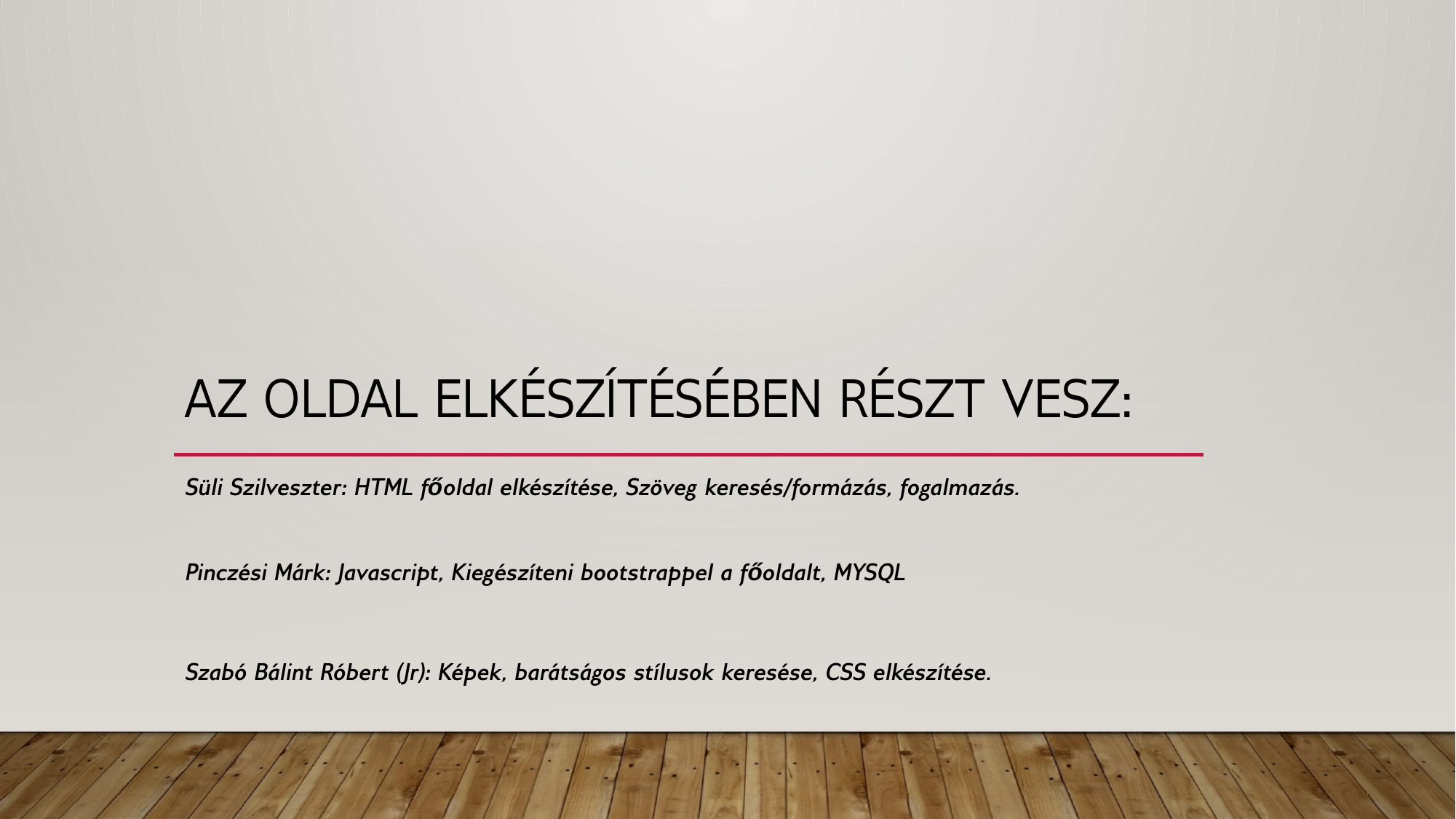

# Az oldal elkészítésében részt vesz:
Süli Szilveszter: HTML főoldal elkészítése, Szöveg keresés/formázás, fogalmazás.
Pinczési Márk: Javascript, Kiegészíteni bootstrappel a főoldalt, MYSQL

Szabó Bálint Róbert (Jr): Képek, barátságos stílusok keresése, CSS elkészítése.